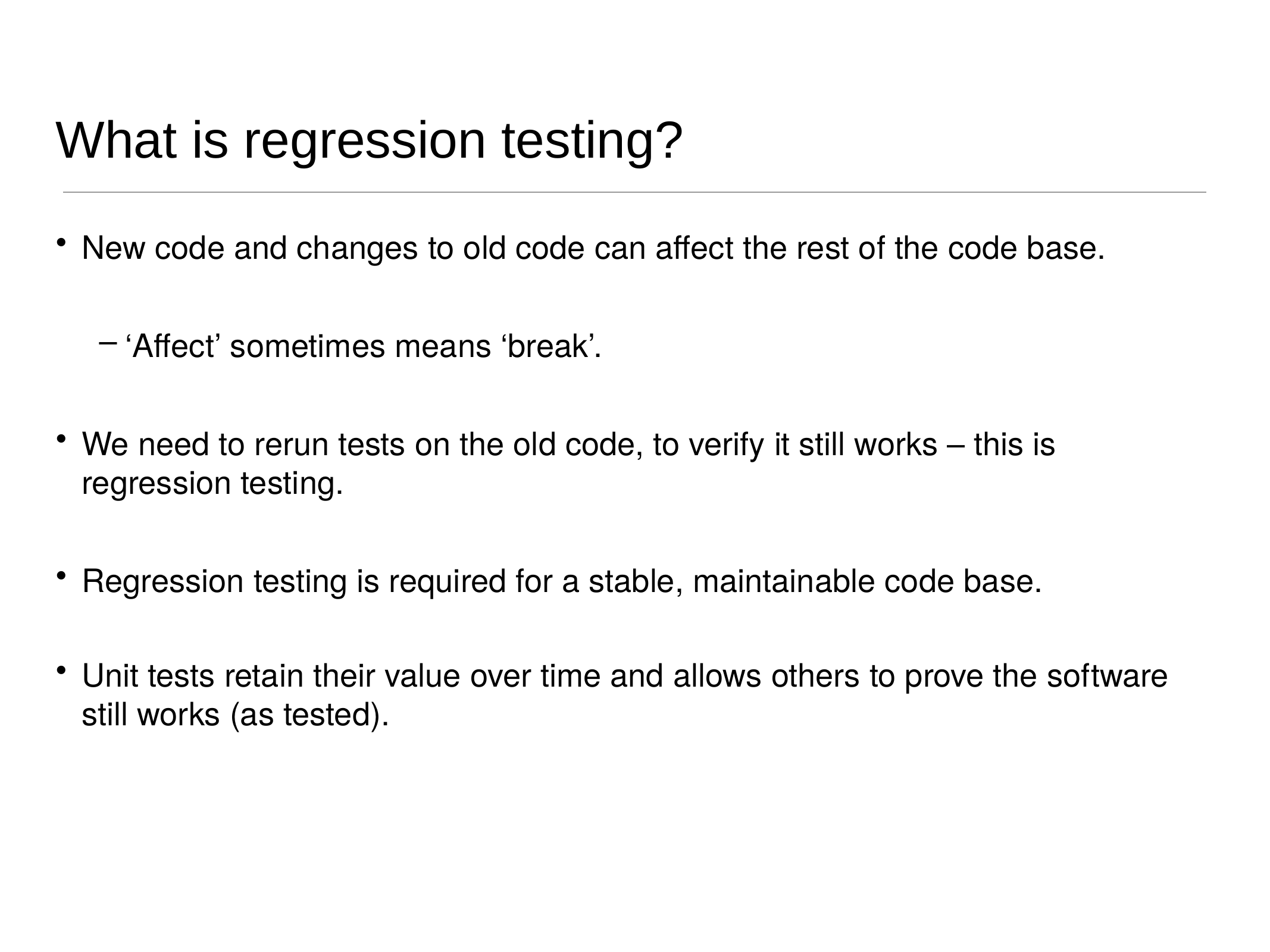

# What is regression testing?
New code and changes to old code can affect the rest of the code base.
‘Affect’ sometimes means ‘break’.
We need to rerun tests on the old code, to verify it still works – this is regression testing.
Regression testing is required for a stable, maintainable code base.

Unit tests retain their value over time and allows others to prove the software still works (as tested).